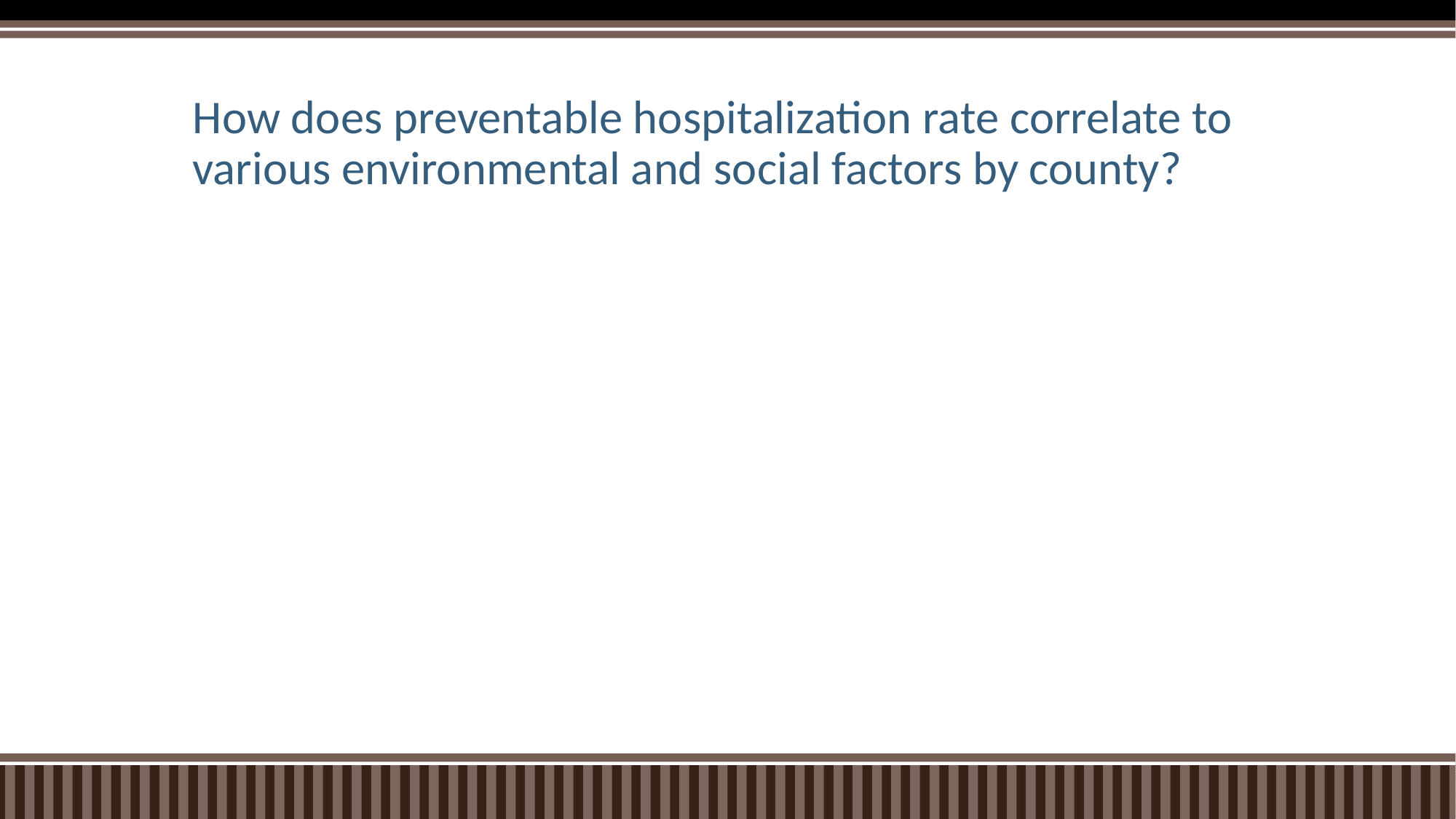

# How does preventable hospitalization rate correlate to various environmental and social factors by county?